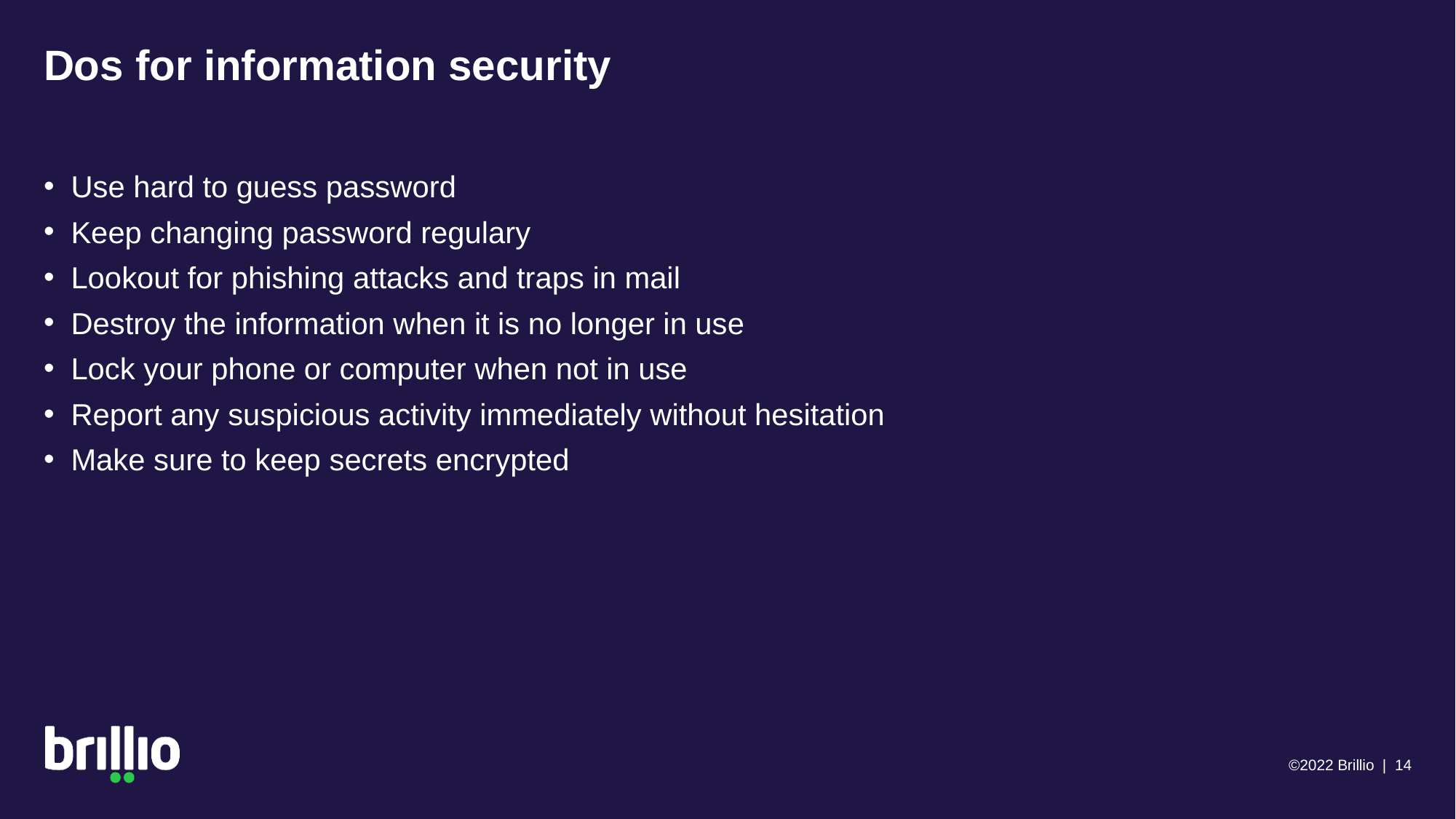

# Dos for information security
Use hard to guess password
Keep changing password regulary
Lookout for phishing attacks and traps in mail
Destroy the information when it is no longer in use
Lock your phone or computer when not in use
Report any suspicious activity immediately without hesitation
Make sure to keep secrets encrypted

©2022 Brillio  |  14